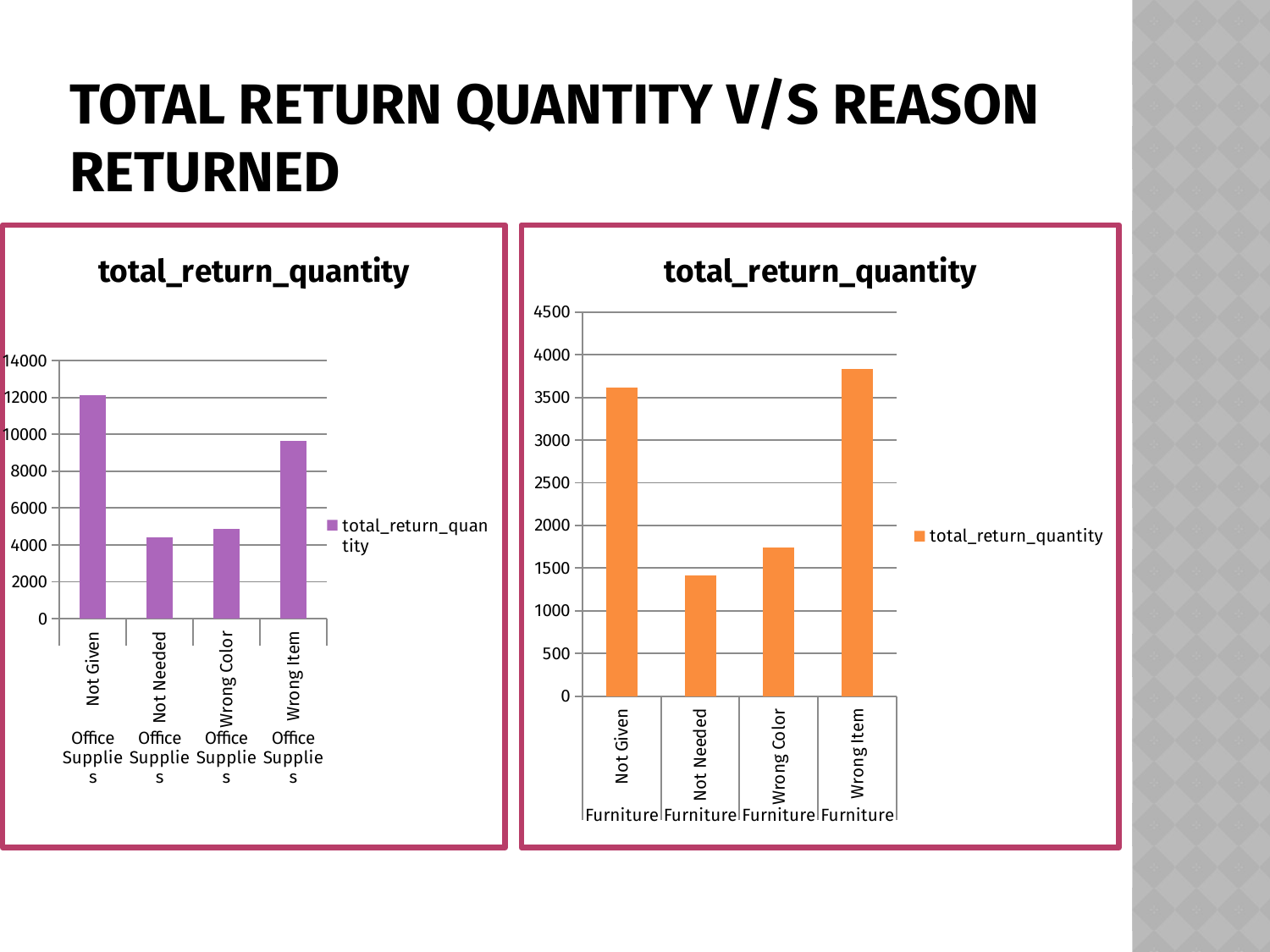

# Total return quantity v/s reason returned

### Chart:

| Category | total_return_quantity |
|---|---|
| Not Given | 12106.0 |
| Not Needed | 4408.0 |
| Wrong Color | 4889.0 |
| Wrong Item | 9633.0 |

### Chart:

| Category | total_return_quantity |
|---|---|
| Not Given | 3619.0 |
| Not Needed | 1414.0 |
| Wrong Color | 1746.0 |
| Wrong Item | 3832.0 |